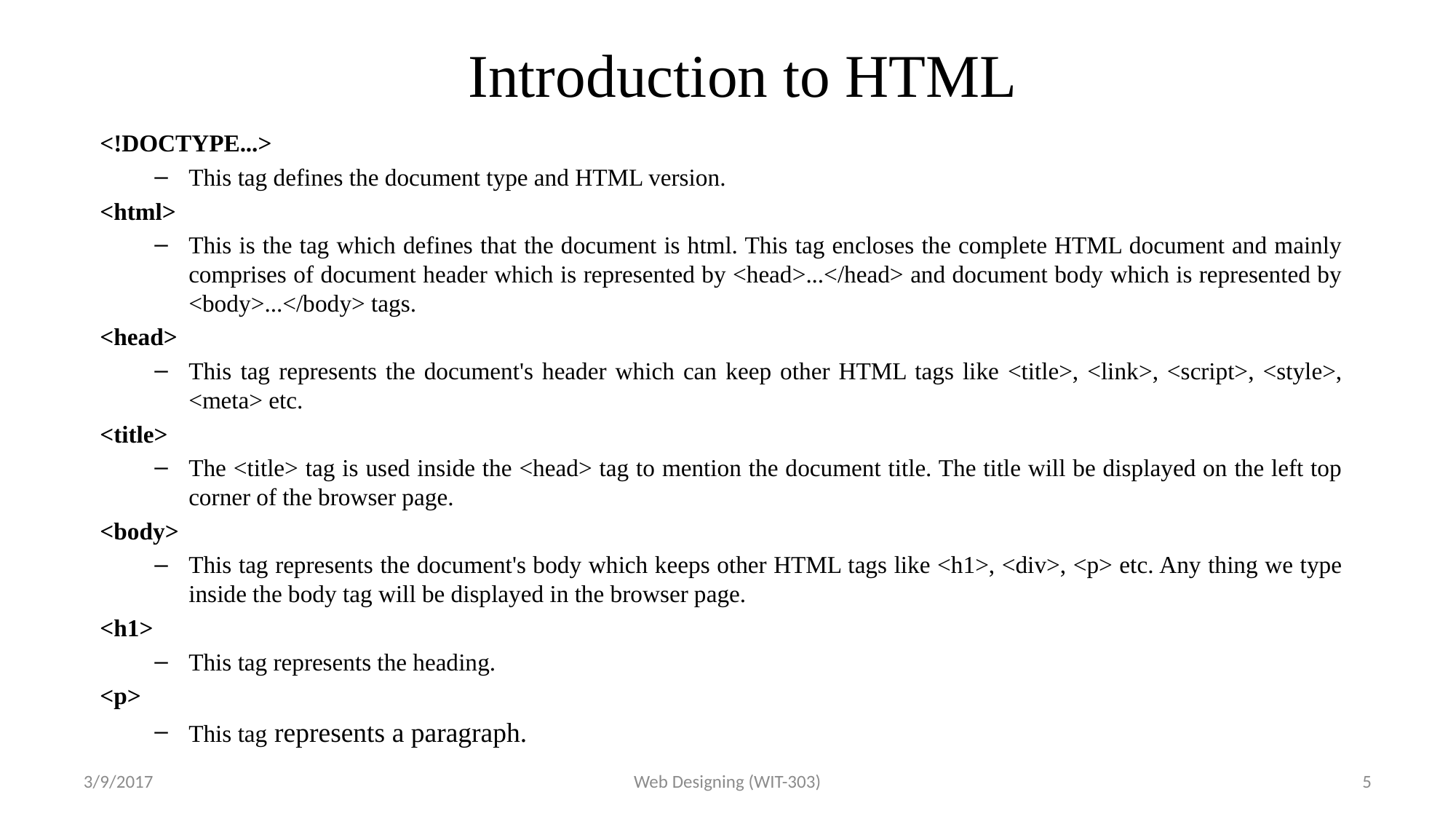

# Introduction to HTML
<!DOCTYPE...>
This tag defines the document type and HTML version.
<html>
This is the tag which defines that the document is html. This tag encloses the complete HTML document and mainly comprises of document header which is represented by <head>...</head> and document body which is represented by <body>...</body> tags.
<head>
This tag represents the document's header which can keep other HTML tags like <title>, <link>, <script>, <style>, <meta> etc.
<title>
The <title> tag is used inside the <head> tag to mention the document title. The title will be displayed on the left top corner of the browser page.
<body>
This tag represents the document's body which keeps other HTML tags like <h1>, <div>, <p> etc. Any thing we type inside the body tag will be displayed in the browser page.
<h1>
This tag represents the heading.
<p>
This tag represents a paragraph.
3/9/2017
Web Designing (WIT-303)
5